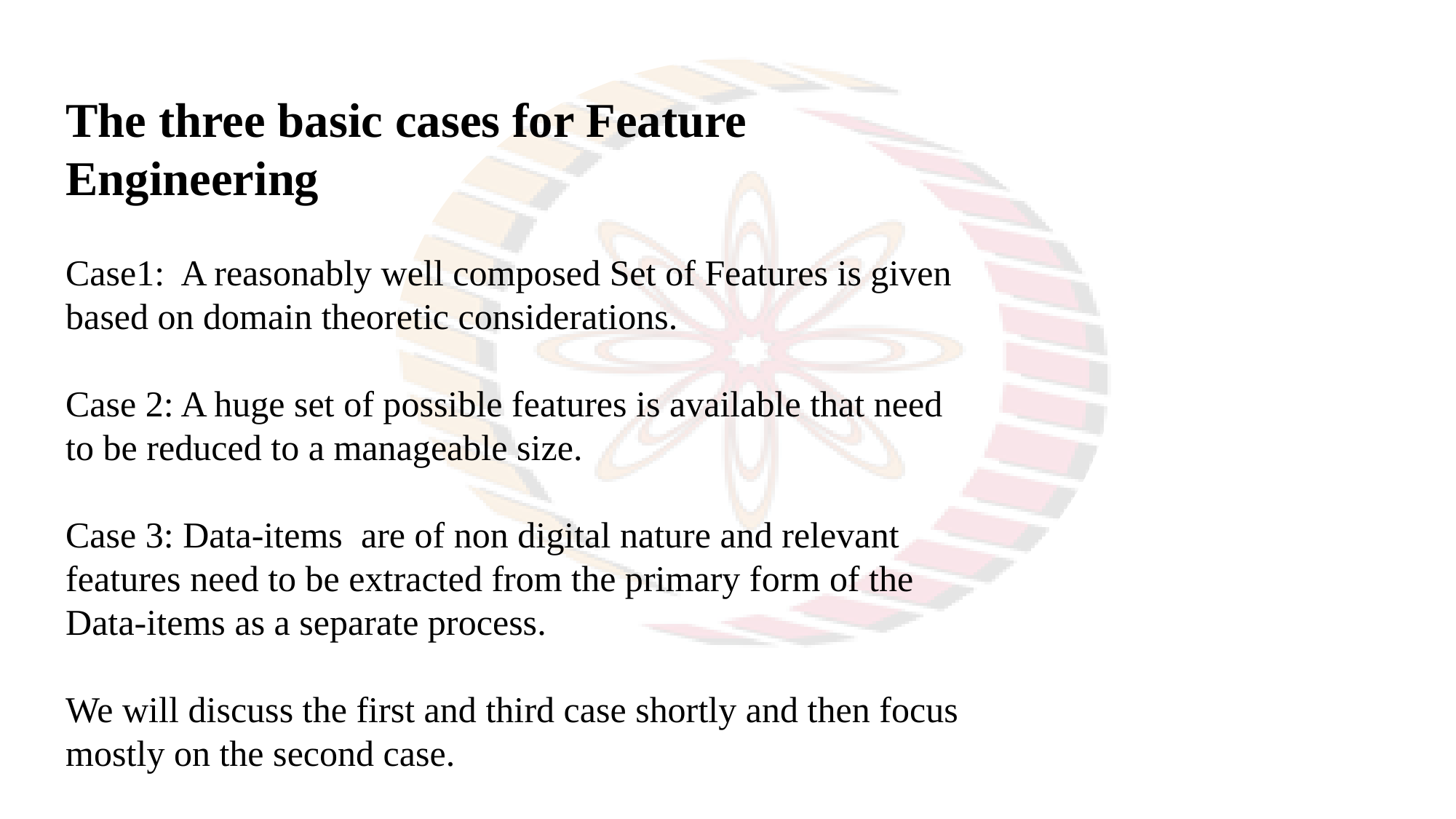

The three basic cases for Feature Engineering

Case1:  A reasonably well composed Set of Features is given based on domain theoretic considerations.

Case 2: A huge set of possible features is available that need to be reduced to a manageable size.

Case 3: Data-items  are of non digital nature and relevant features need to be extracted from the primary form of the Data-items as a separate process.

We will discuss the first and third case shortly and then focus mostly on the second case.